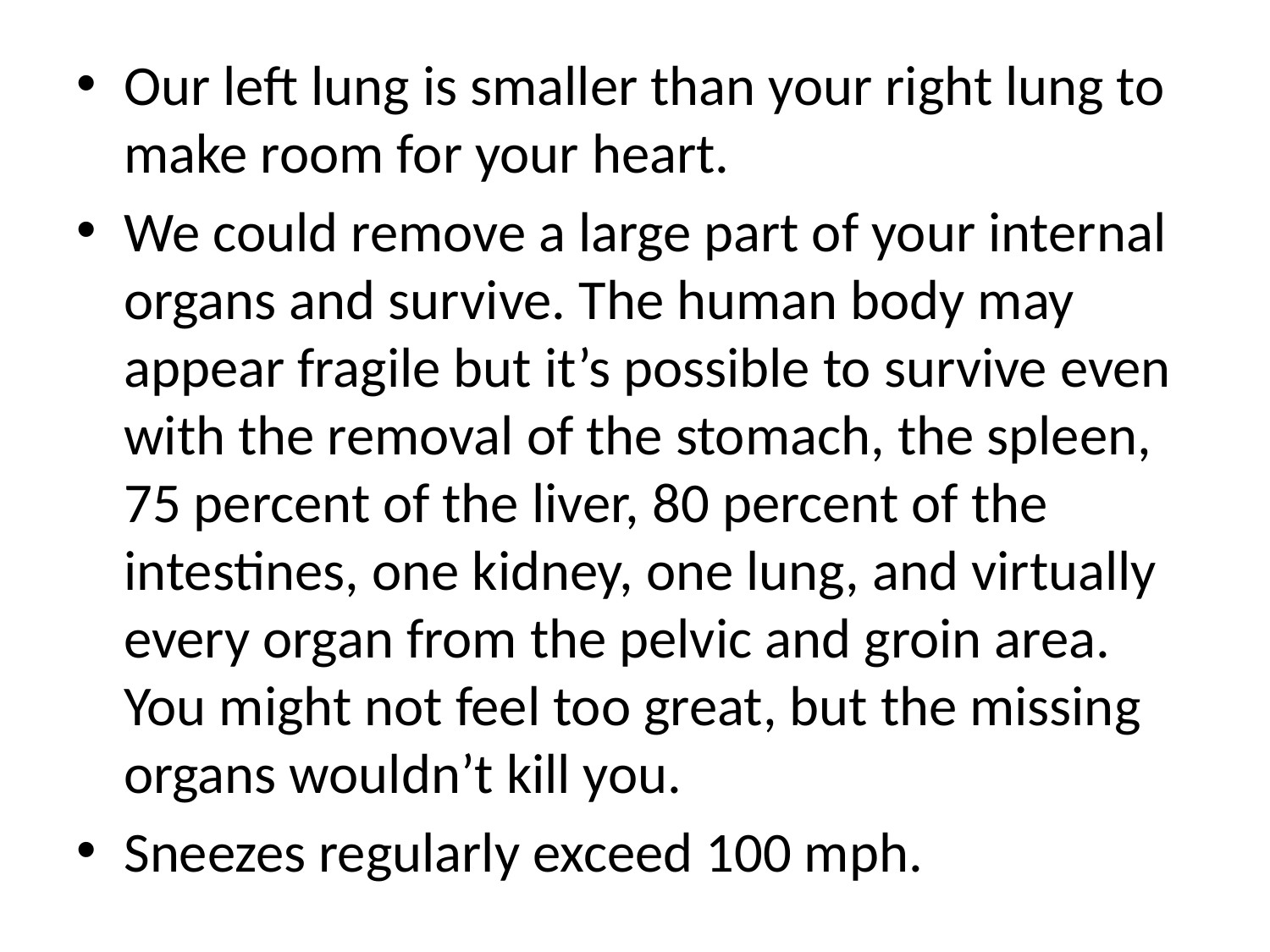

Our left lung is smaller than your right lung to make room for your heart.
We could remove a large part of your internal organs and survive. The human body may appear fragile but it’s possible to survive even with the removal of the stomach, the spleen, 75 percent of the liver, 80 percent of the intestines, one kidney, one lung, and virtually every organ from the pelvic and groin area. You might not feel too great, but the missing organs wouldn’t kill you.
Sneezes regularly exceed 100 mph.